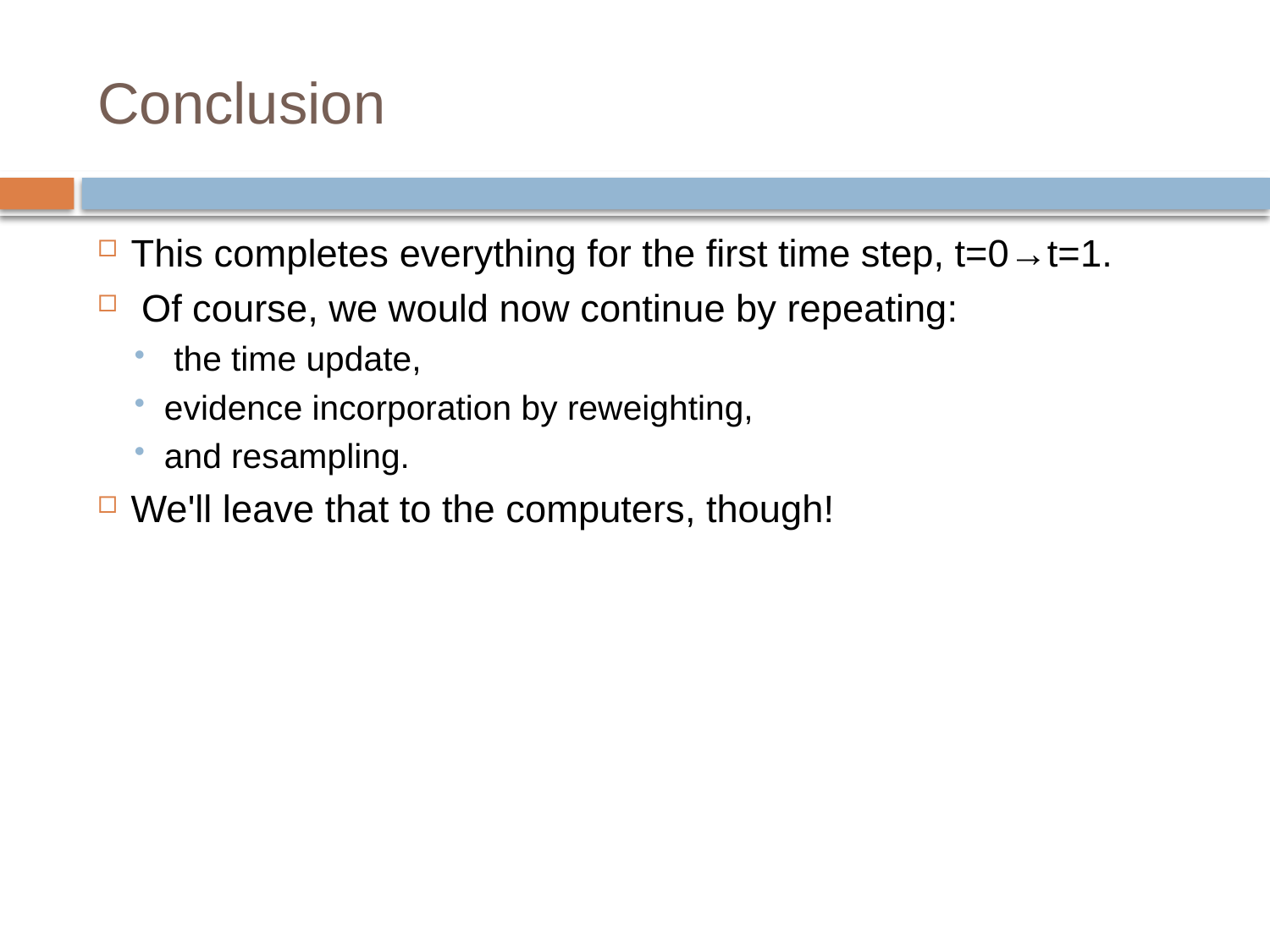

# Conclusion
This completes everything for the first time step, t=0→t=1.
 Of course, we would now continue by repeating:
 the time update,
evidence incorporation by reweighting,
and resampling.
We'll leave that to the computers, though!